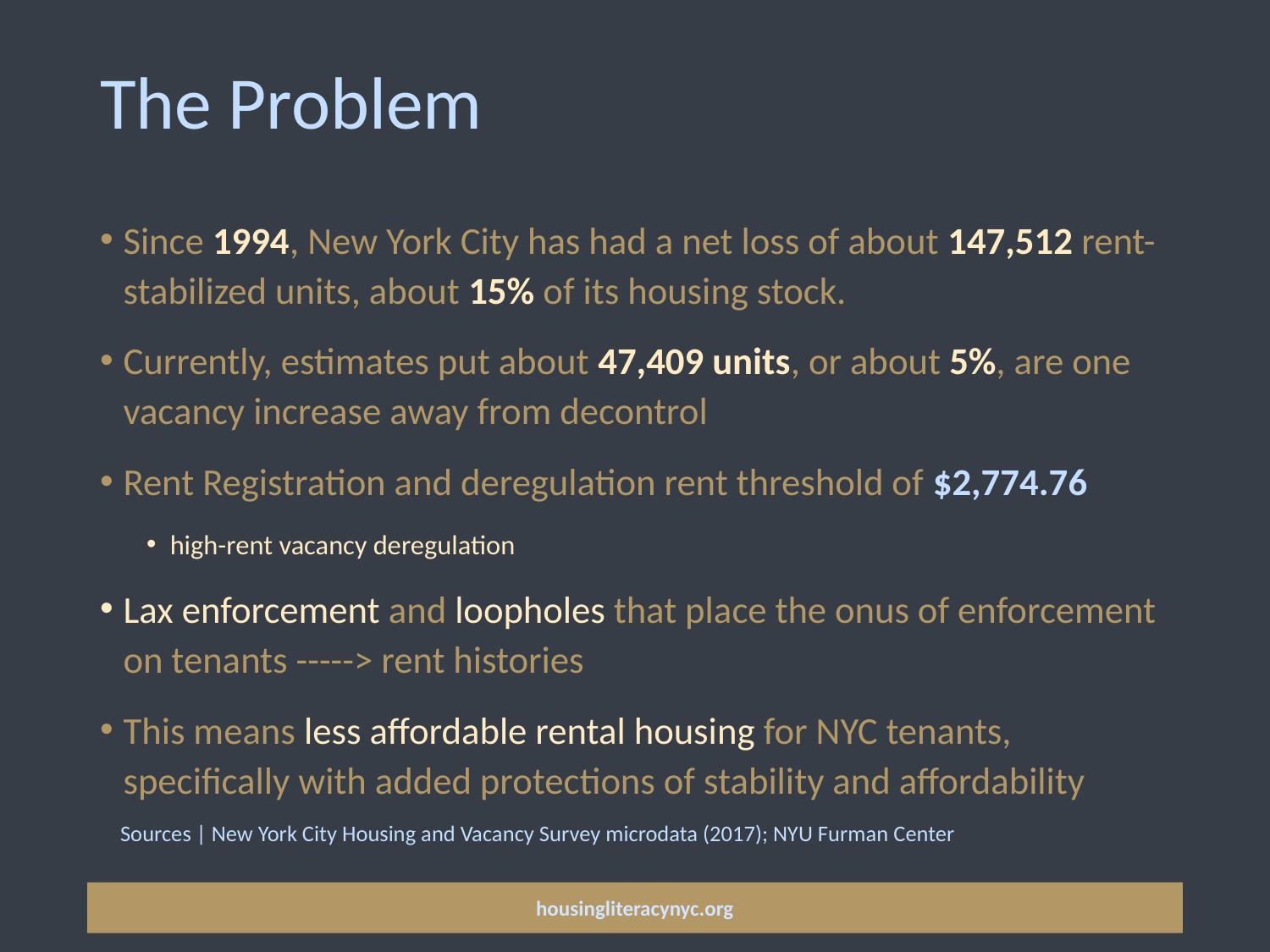

# The Problem
Since 1994, New York City has had a net loss of about 147,512 rent-stabilized units, about 15% of its housing stock.
Currently, estimates put about 47,409 units, or about 5%, are one vacancy increase away from decontrol
Rent Registration and deregulation rent threshold of $2,774.76
high-rent vacancy deregulation
Lax enforcement and loopholes that place the onus of enforcement on tenants -----> rent histories
This means less affordable rental housing for NYC tenants, specifically with added protections of stability and affordability
    Sources | New York City Housing and Vacancy Survey microdata (2017); NYU Furman Center

housingliteracynyc.org